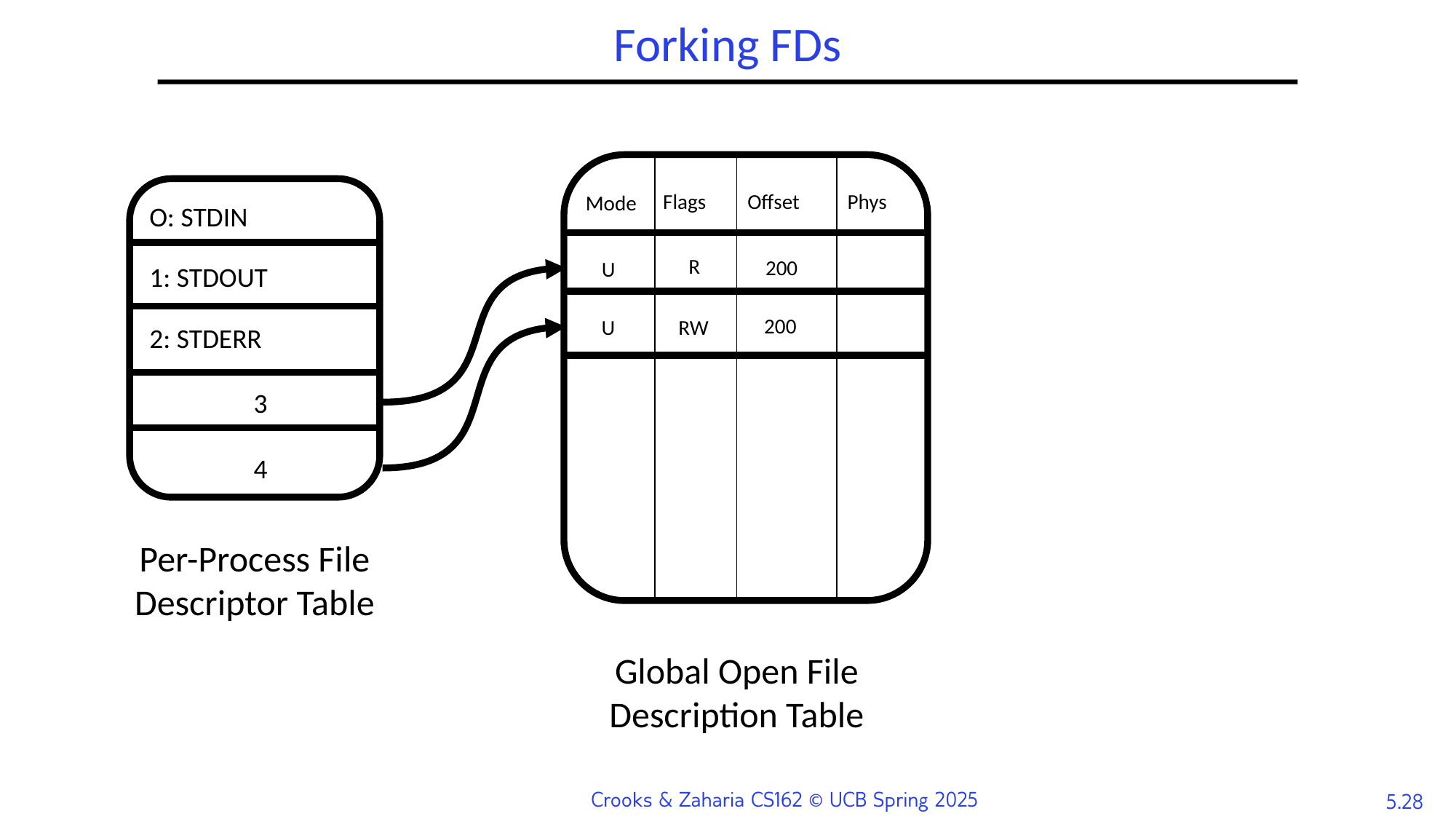

# Forking FDs

Offset
Phys
Flags
Mode
O: STDIN
R
200
U
1: STDOUT
200
RW
U
2: STDERR
3
4
Per-Process File Descriptor Table
Global Open File Description Table